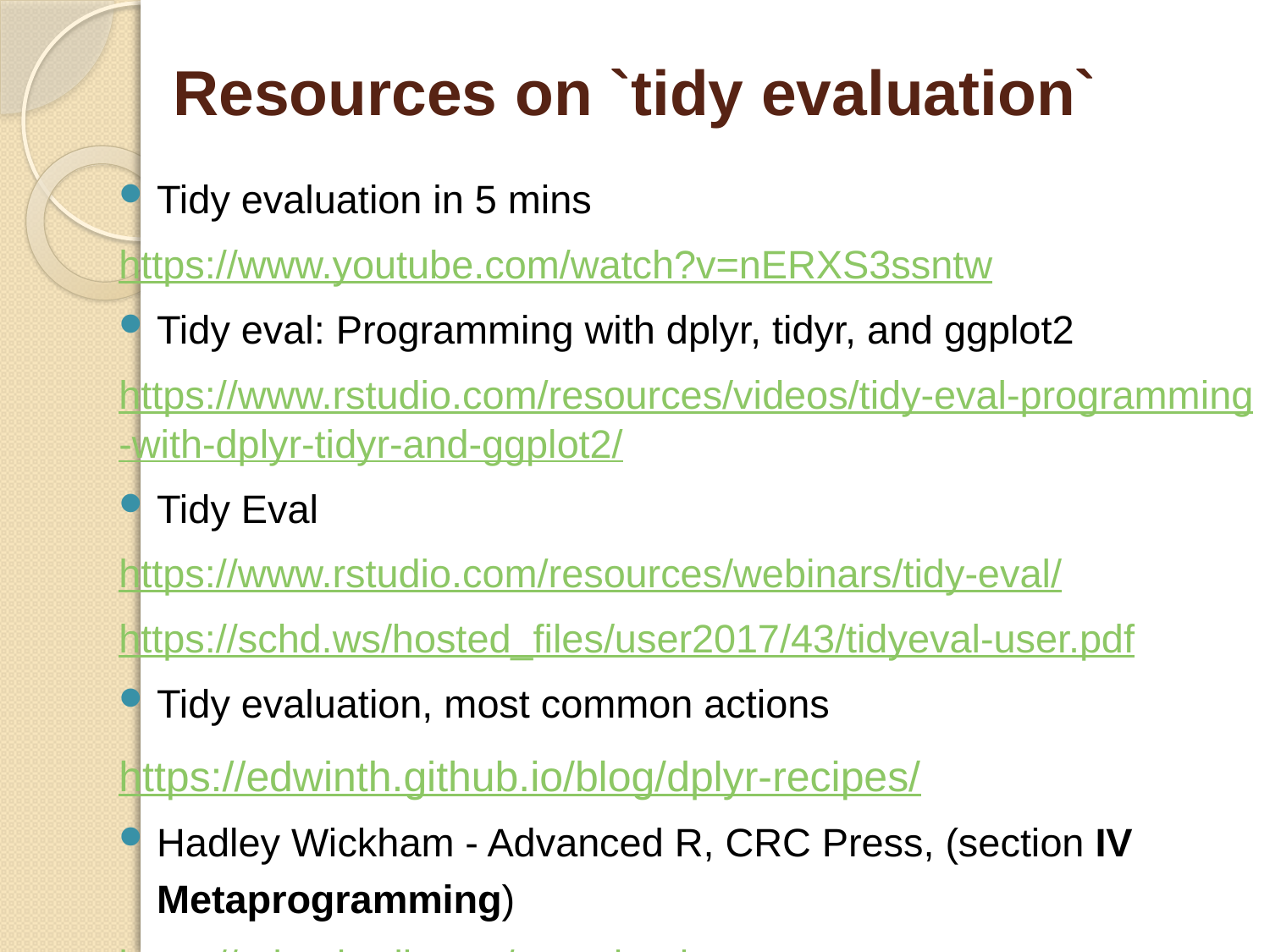

# Resources on `tidy evaluation`
Tidy evaluation in 5 mins
https://www.youtube.com/watch?v=nERXS3ssntw
Tidy eval: Programming with dplyr, tidyr, and ggplot2
https://www.rstudio.com/resources/videos/tidy-eval-programming-with-dplyr-tidyr-and-ggplot2/
Tidy Eval
https://www.rstudio.com/resources/webinars/tidy-eval/
https://schd.ws/hosted_files/user2017/43/tidyeval-user.pdf
Tidy evaluation, most common actions
https://edwinth.github.io/blog/dplyr-recipes/
Hadley Wickham - Advanced R, CRC Press, (section IV Metaprogramming)
https://adv-r.hadley.nz/meta.html